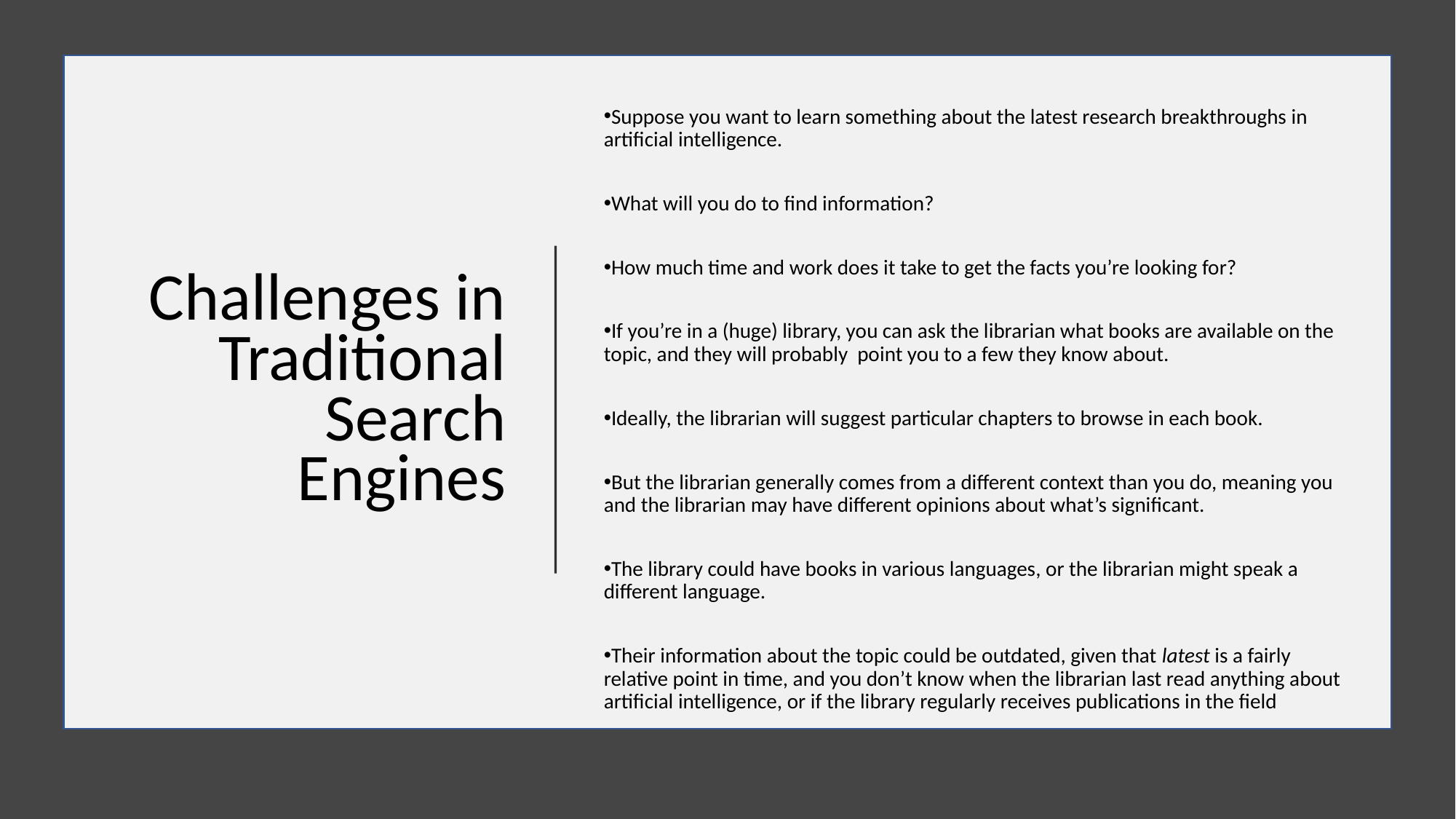

Suppose you want to learn something about the latest research breakthroughs in artificial intelligence.

What will you do to find information?

How much time and work does it take to get the facts you’re looking for?

If you’re in a (huge) library, you can ask the librarian what books are available on the topic, and they will probably  point you to a few they know about.

Ideally, the librarian will suggest particular chapters to browse in each book.

But the librarian generally comes from a different context than you do, meaning you and the librarian may have different opinions about what’s significant.

The library could have books in various languages, or the librarian might speak a different language.

Their information about the topic could be outdated, given that latest is a fairly relative point in time, and you don’t know when the librarian last read anything about artificial intelligence, or if the library regularly receives publications in the field
Challenges in Traditional Search Engines